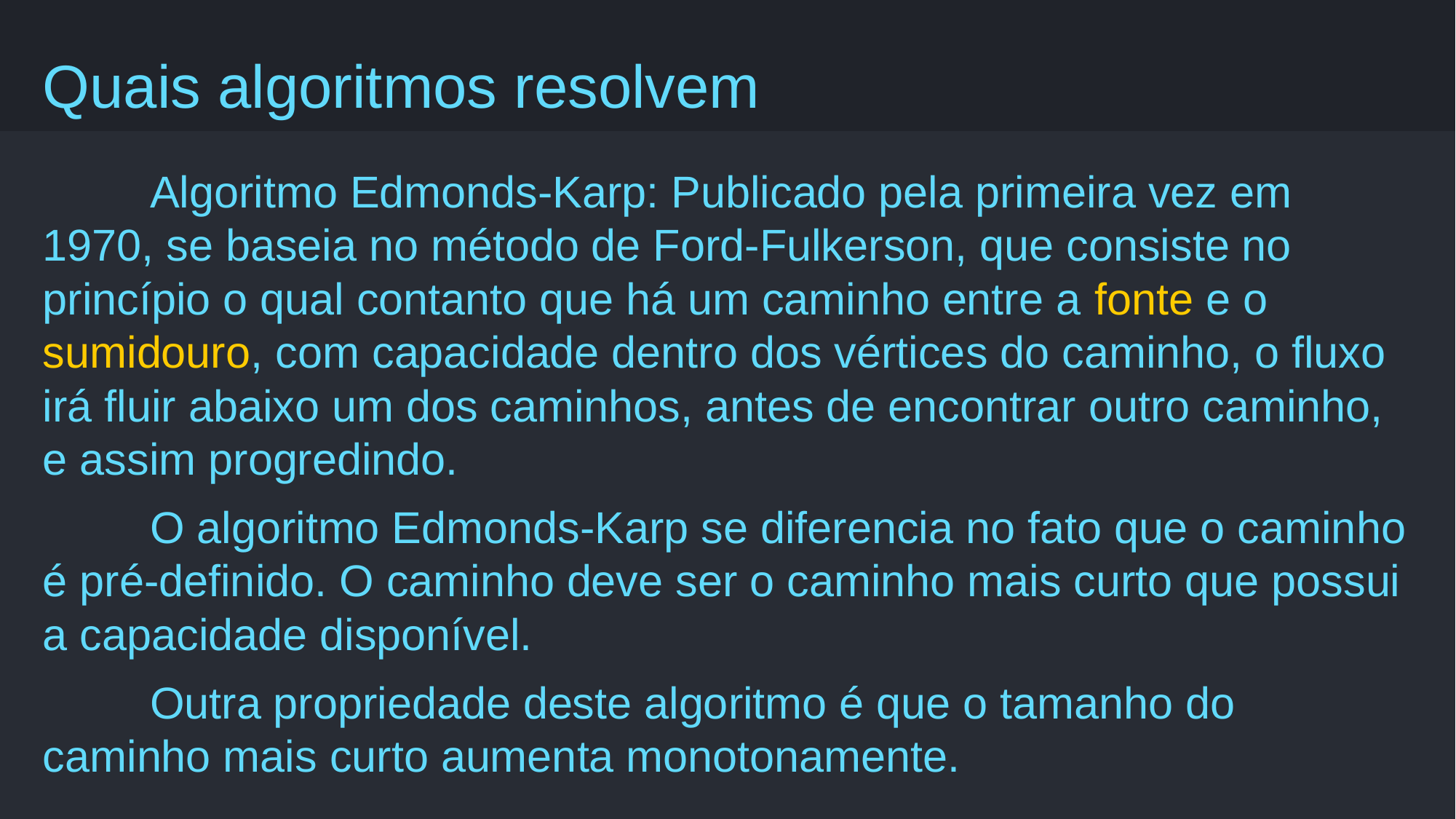

Quais algoritmos resolvem
	Algoritmo Edmonds-Karp: Publicado pela primeira vez em 1970, se baseia no método de Ford-Fulkerson, que consiste no princípio o qual contanto que há um caminho entre a fonte e o sumidouro, com capacidade dentro dos vértices do caminho, o fluxo irá fluir abaixo um dos caminhos, antes de encontrar outro caminho, e assim progredindo.
	O algoritmo Edmonds-Karp se diferencia no fato que o caminho é pré-definido. O caminho deve ser o caminho mais curto que possui a capacidade disponível.
	Outra propriedade deste algoritmo é que o tamanho do caminho mais curto aumenta monotonamente.